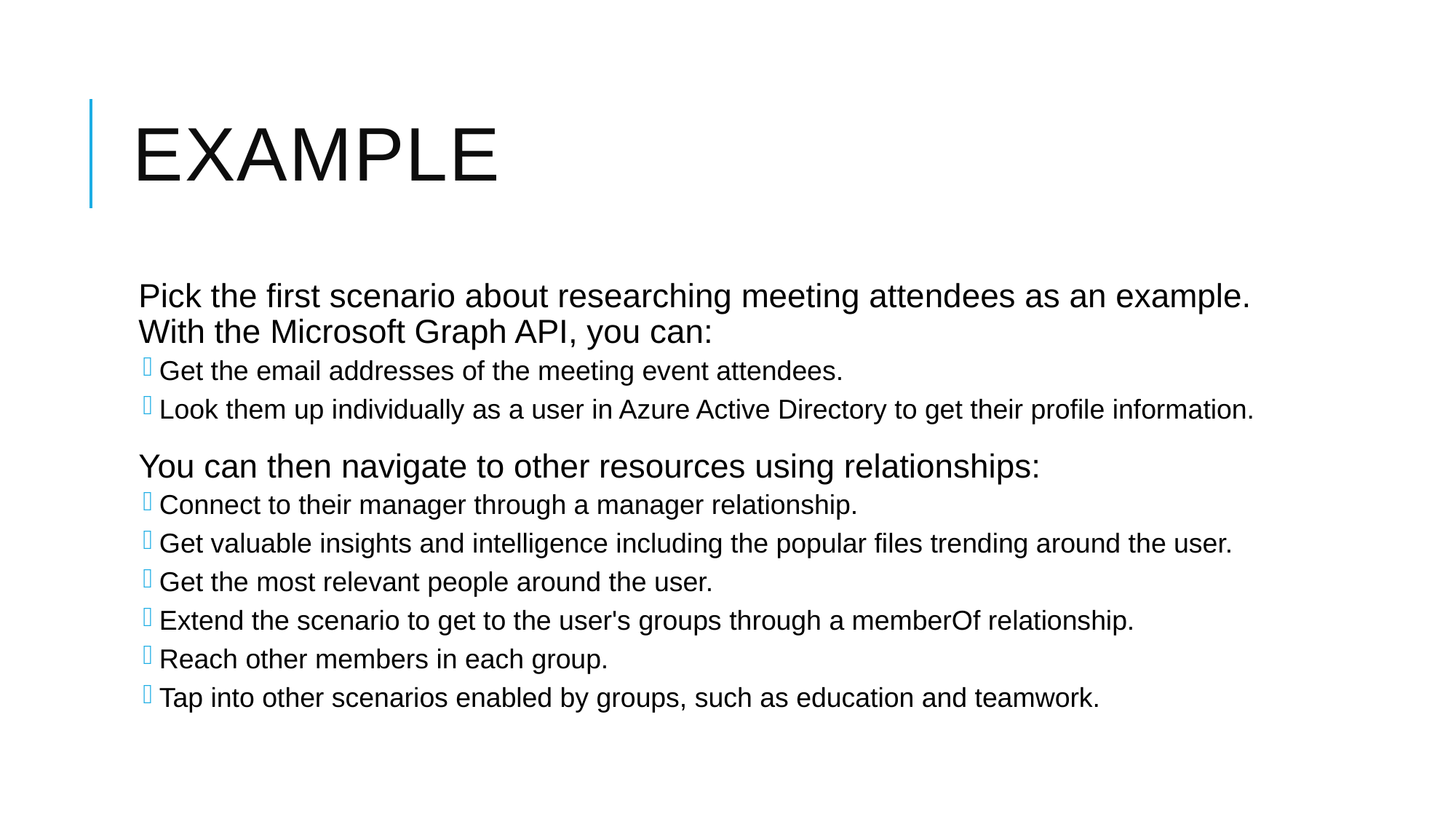

# example
Pick the first scenario about researching meeting attendees as an example. With the Microsoft Graph API, you can:
Get the email addresses of the meeting event attendees.
Look them up individually as a user in Azure Active Directory to get their profile information.
You can then navigate to other resources using relationships:
Connect to their manager through a manager relationship.
Get valuable insights and intelligence including the popular files trending around the user.
Get the most relevant people around the user.
Extend the scenario to get to the user's groups through a memberOf relationship.
Reach other members in each group.
Tap into other scenarios enabled by groups, such as education and teamwork.